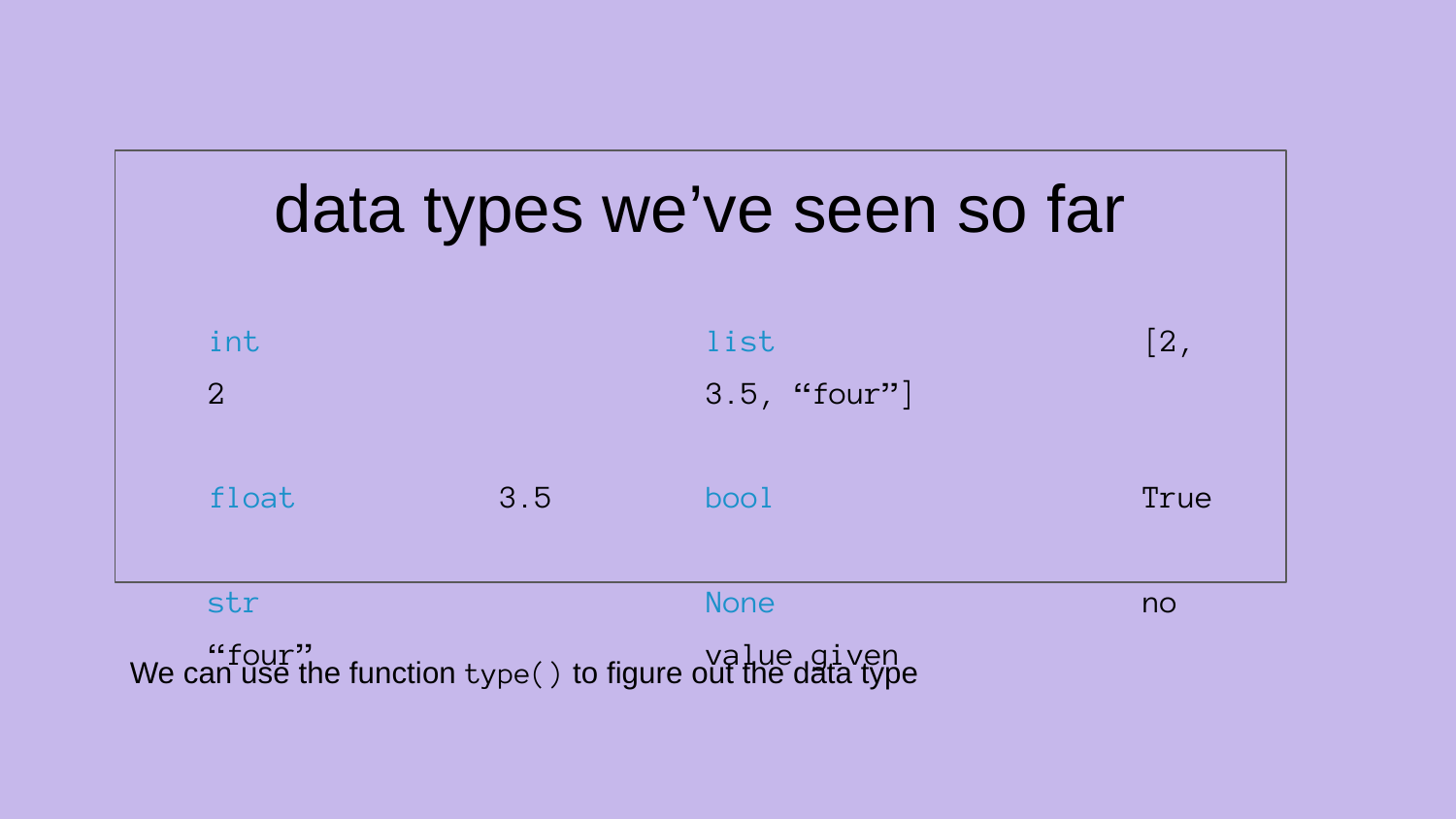

data types we’ve seen so far

int			2

float		3.5

str			“four”

list			[2, 3.5, “four”]

bool			True

None			no value given
We can use the function type() to figure out the data type